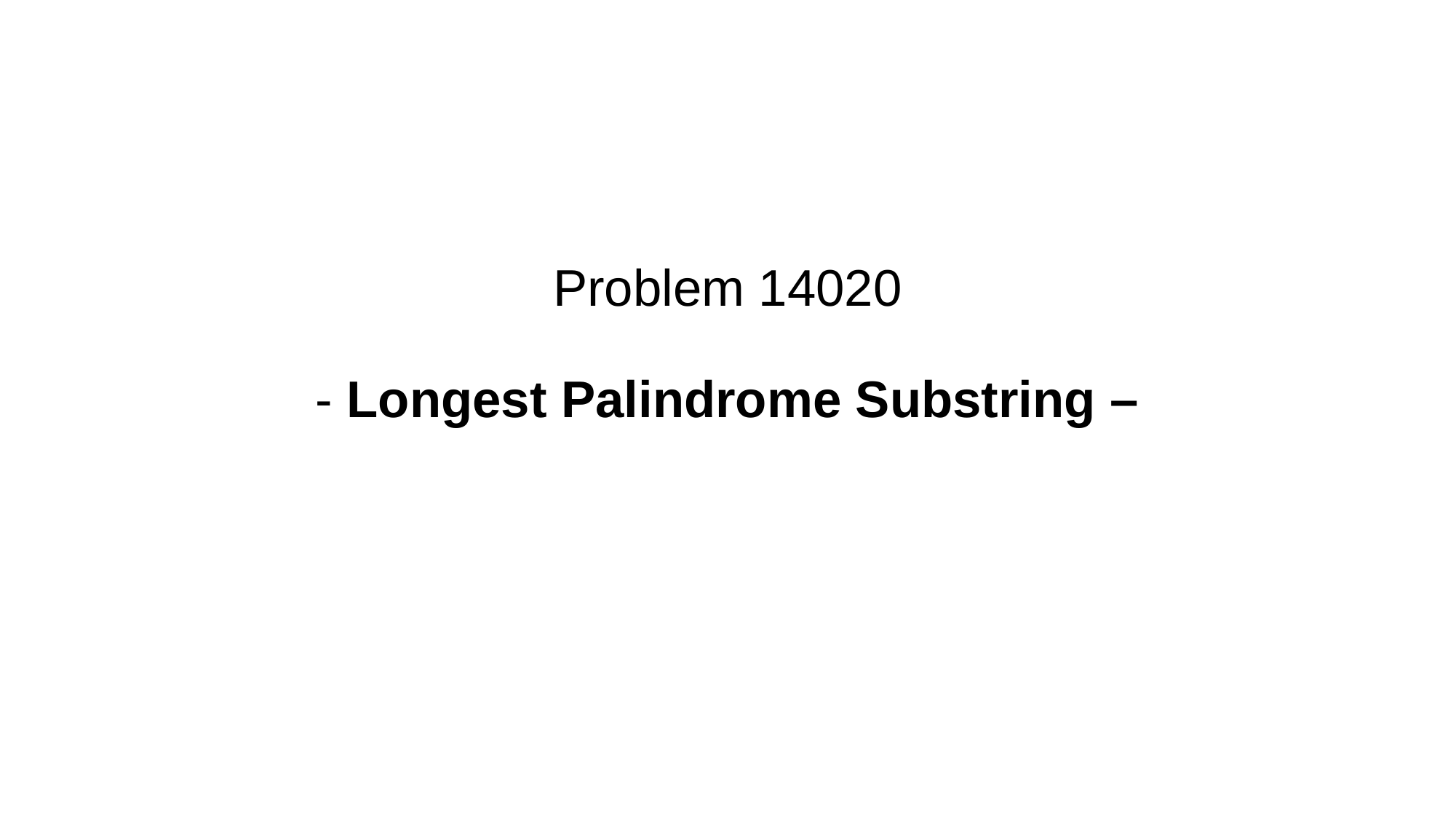

# Problem 14020 - Longest Palindrome Substring –